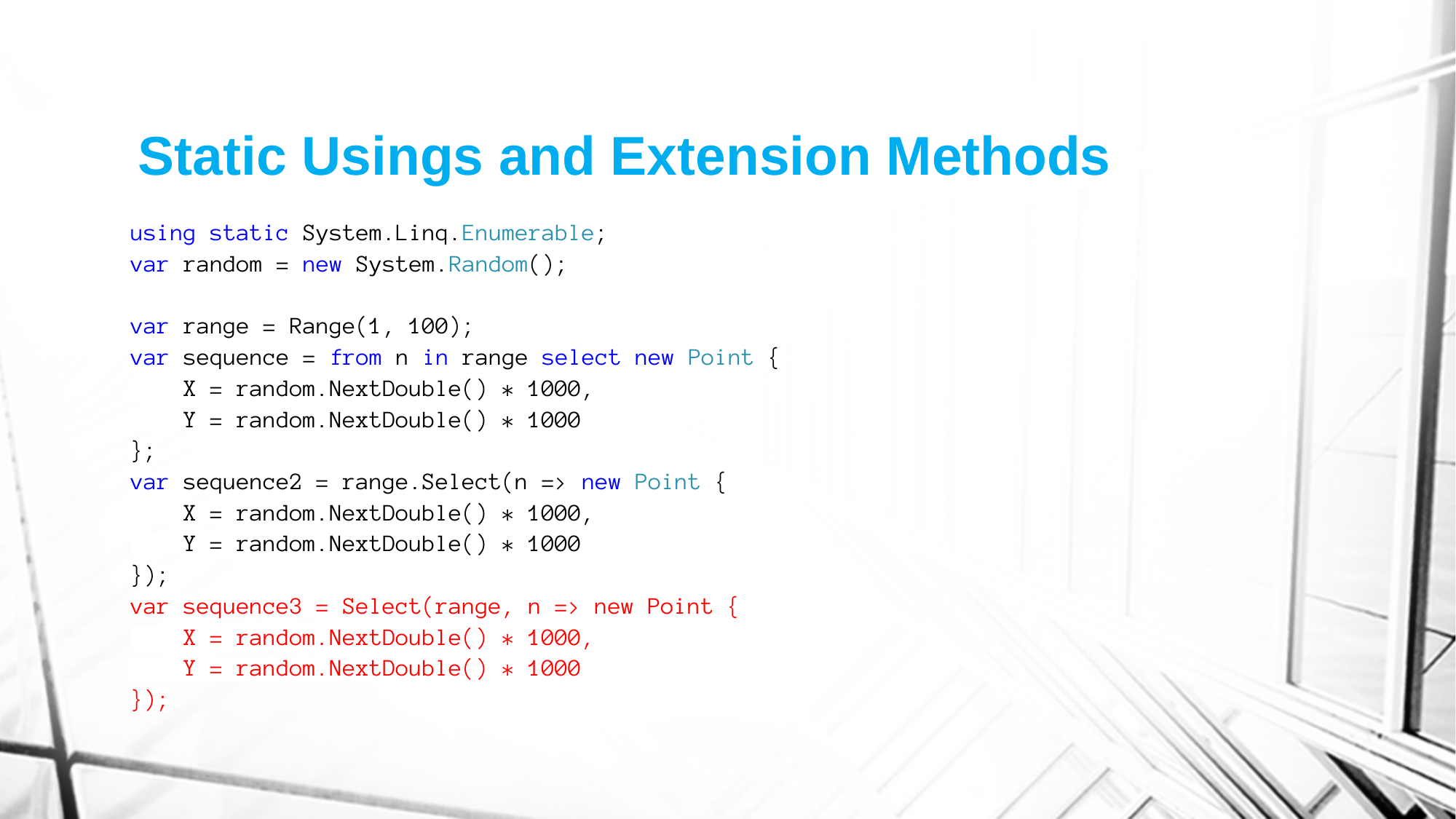

# Static Usings and Extension Methods
using static System.Linq.Enumerable;
var random = new System.Random();

var range = Range(1, 100);
var sequence = from n in range select new Point {
    X = random.NextDouble() * 1000,
    Y = random.NextDouble() * 1000
};
var sequence2 = range.Select(n => new Point {
    X = random.NextDouble() * 1000,
    Y = random.NextDouble() * 1000
});
var sequence3 = Select(range, n => new Point {
    X = random.NextDouble() * 1000,
    Y = random.NextDouble() * 1000
});